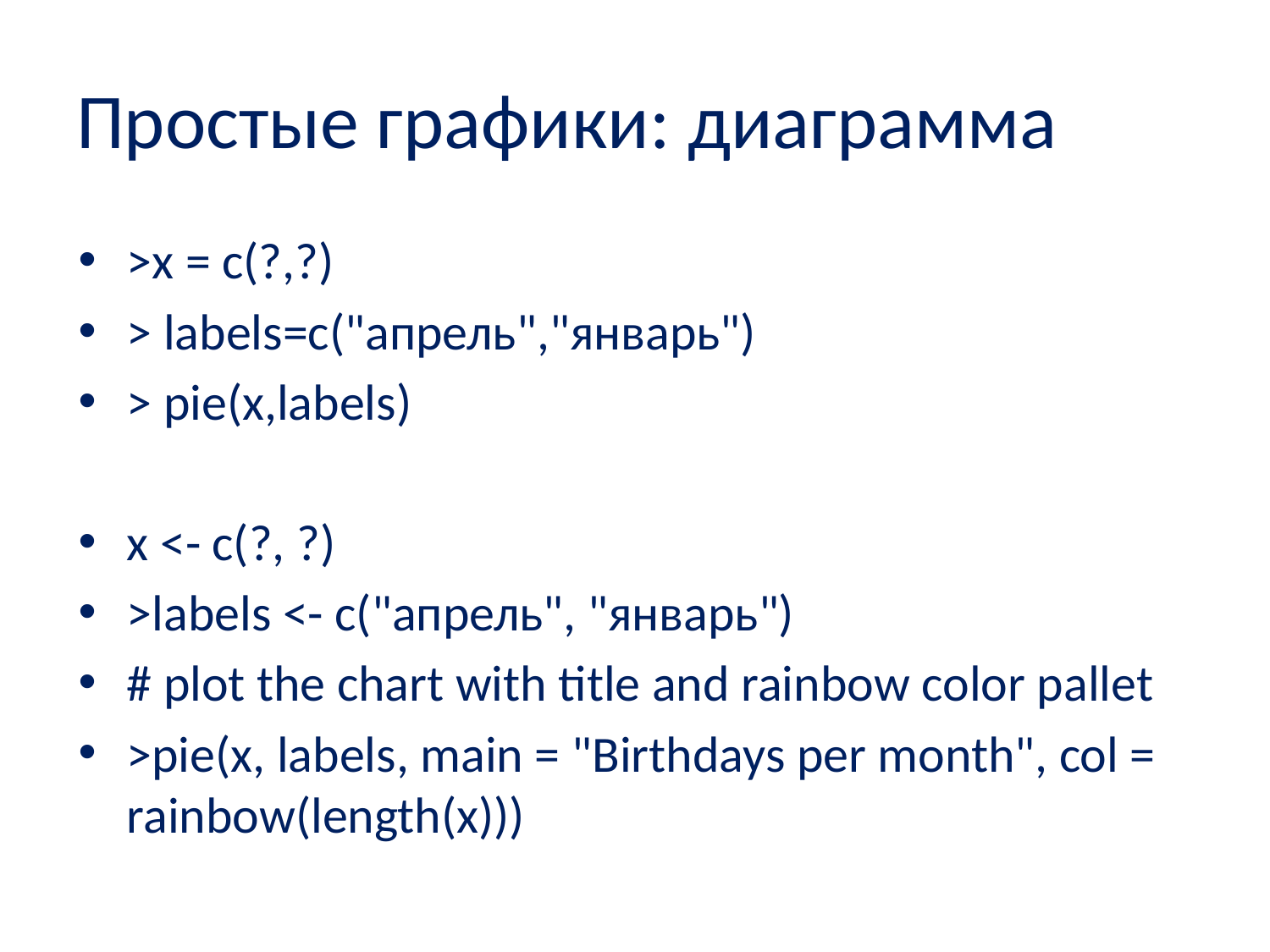

# Простые графики: диаграмма
>x = c(?,?)
> labels=c("апрель","январь")
> pie(x,labels)

x <- c(?, ?)
>labels <- c("апрель", "январь")
# plot the chart with title and rainbow color pallet
>pie(x, labels, main = "Birthdays per month", col = rainbow(length(x)))